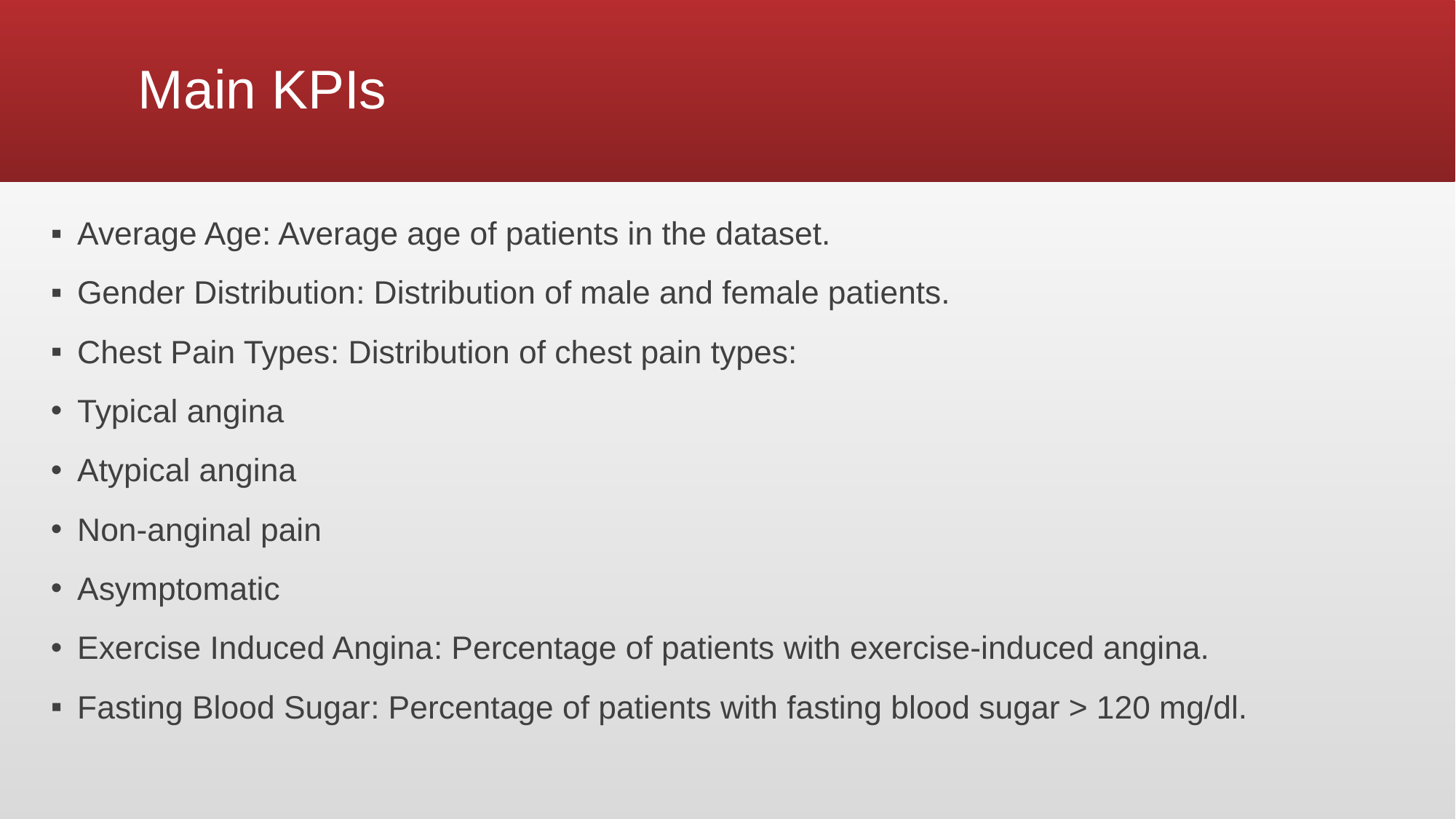

# Main KPIs
Average Age: Average age of patients in the dataset.
Gender Distribution: Distribution of male and female patients.
Chest Pain Types: Distribution of chest pain types:
Typical angina
Atypical angina
Non-anginal pain
Asymptomatic
Exercise Induced Angina: Percentage of patients with exercise-induced angina.
Fasting Blood Sugar: Percentage of patients with fasting blood sugar > 120 mg/dl.